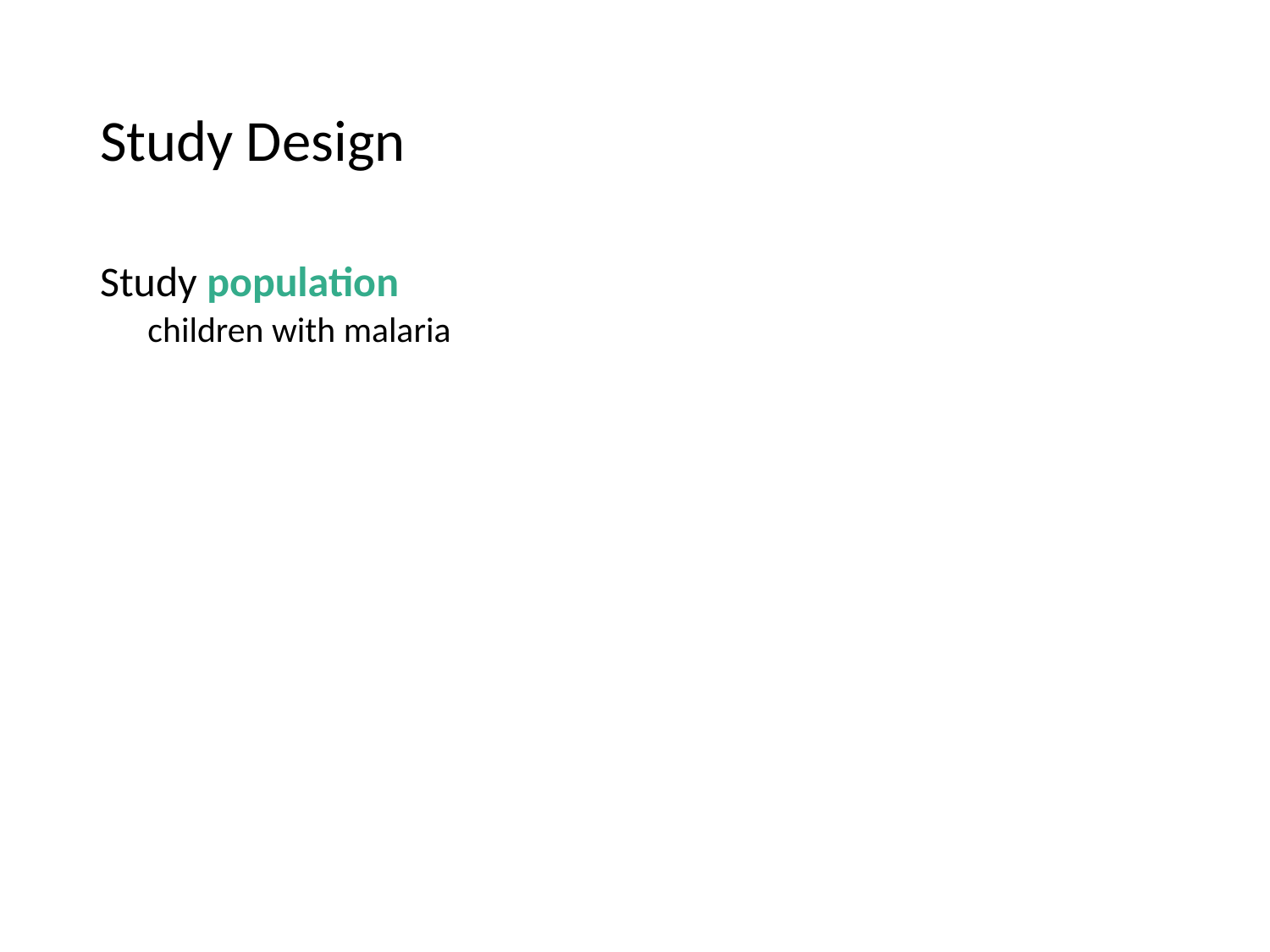

# Study Design
Study population
children with malaria